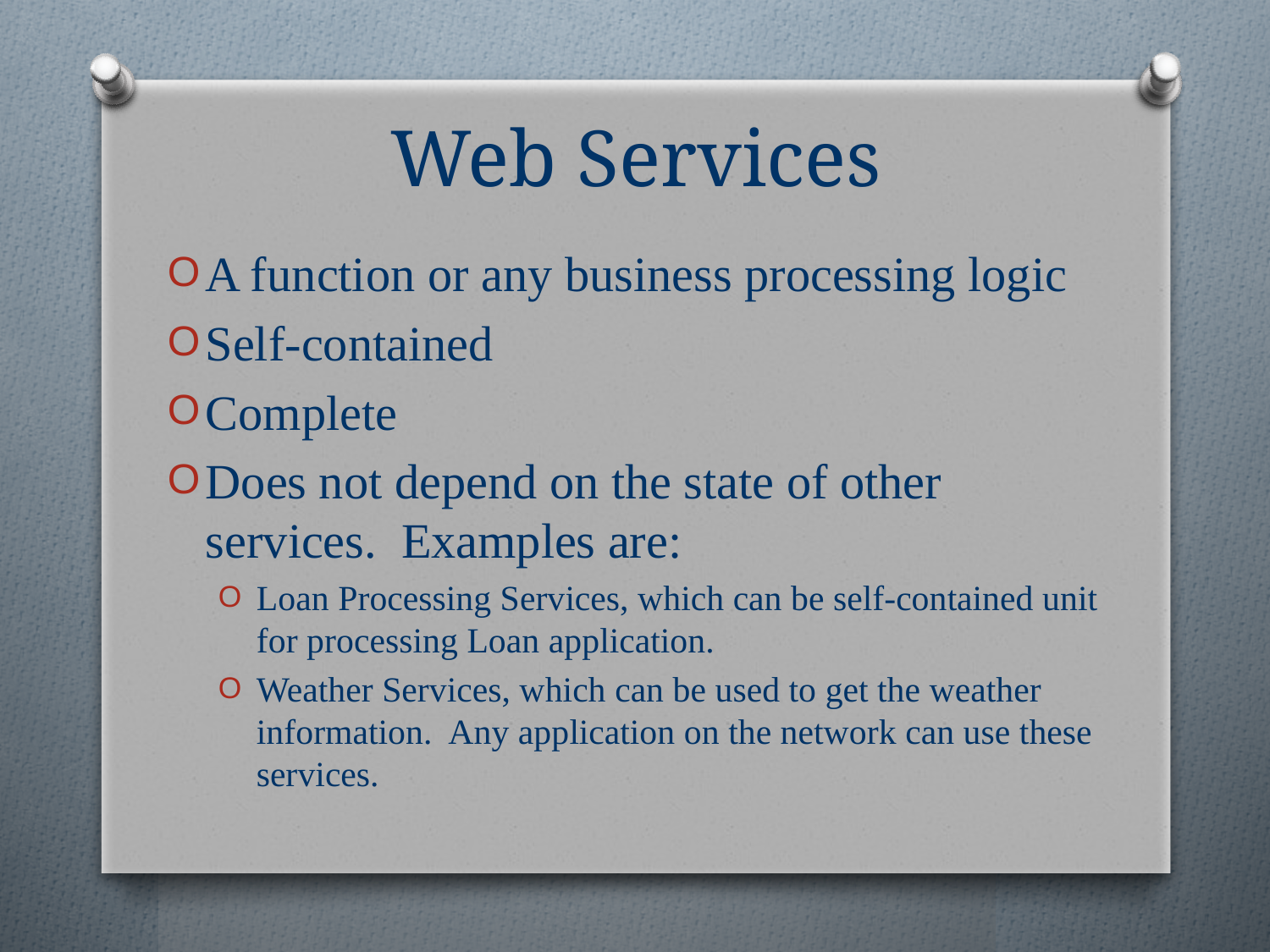

# Web Services
A function or any business processing logic
Self-contained
Complete
Does not depend on the state of other services.  Examples are:
Loan Processing Services, which can be self-contained unit for processing Loan application.
Weather Services, which can be used to get the weather information.  Any application on the network can use these services.